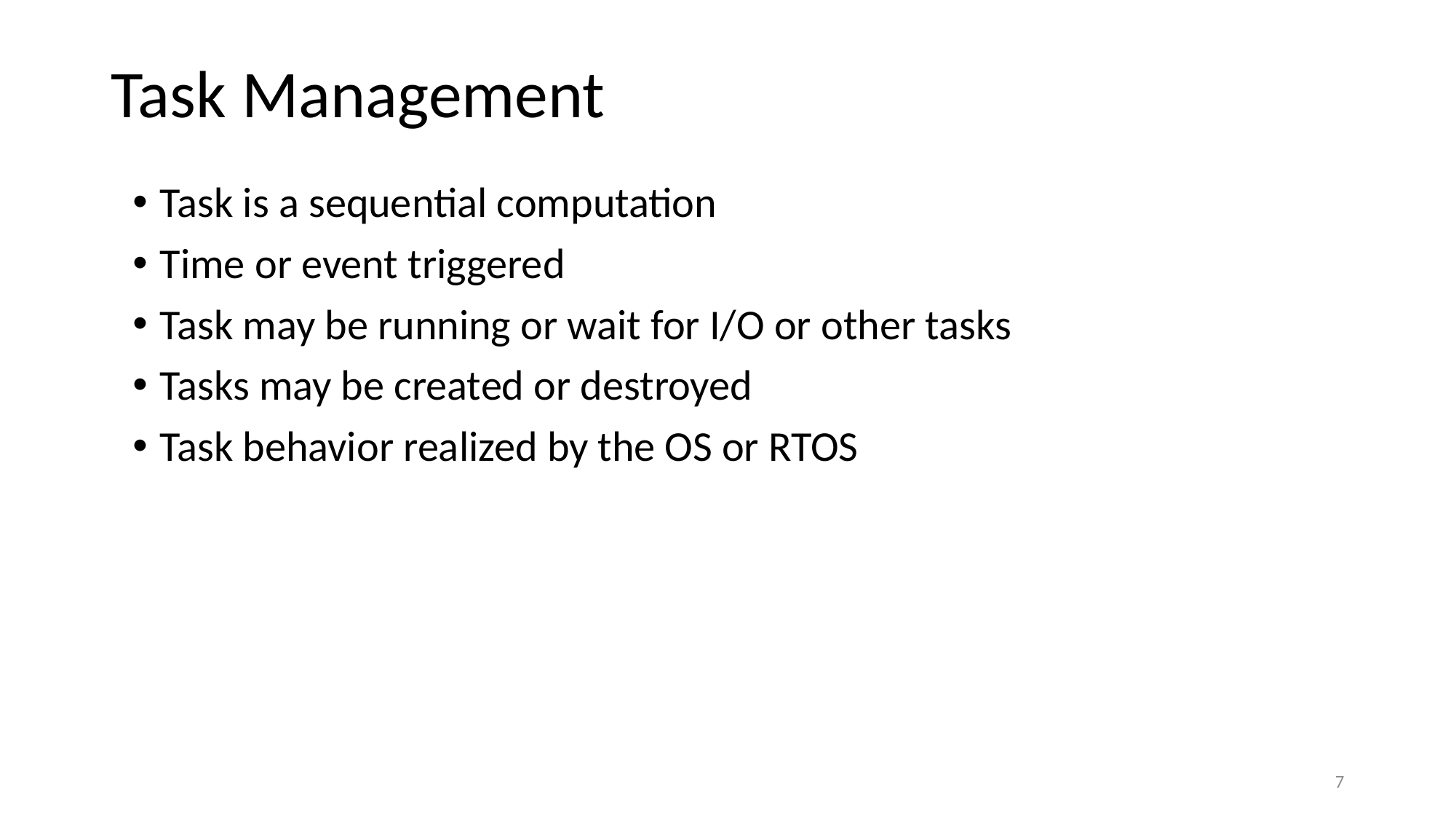

# Task Management
Task is a sequential computation
Time or event triggered
Task may be running or wait for I/O or other tasks
Tasks may be created or destroyed
Task behavior realized by the OS or RTOS
7